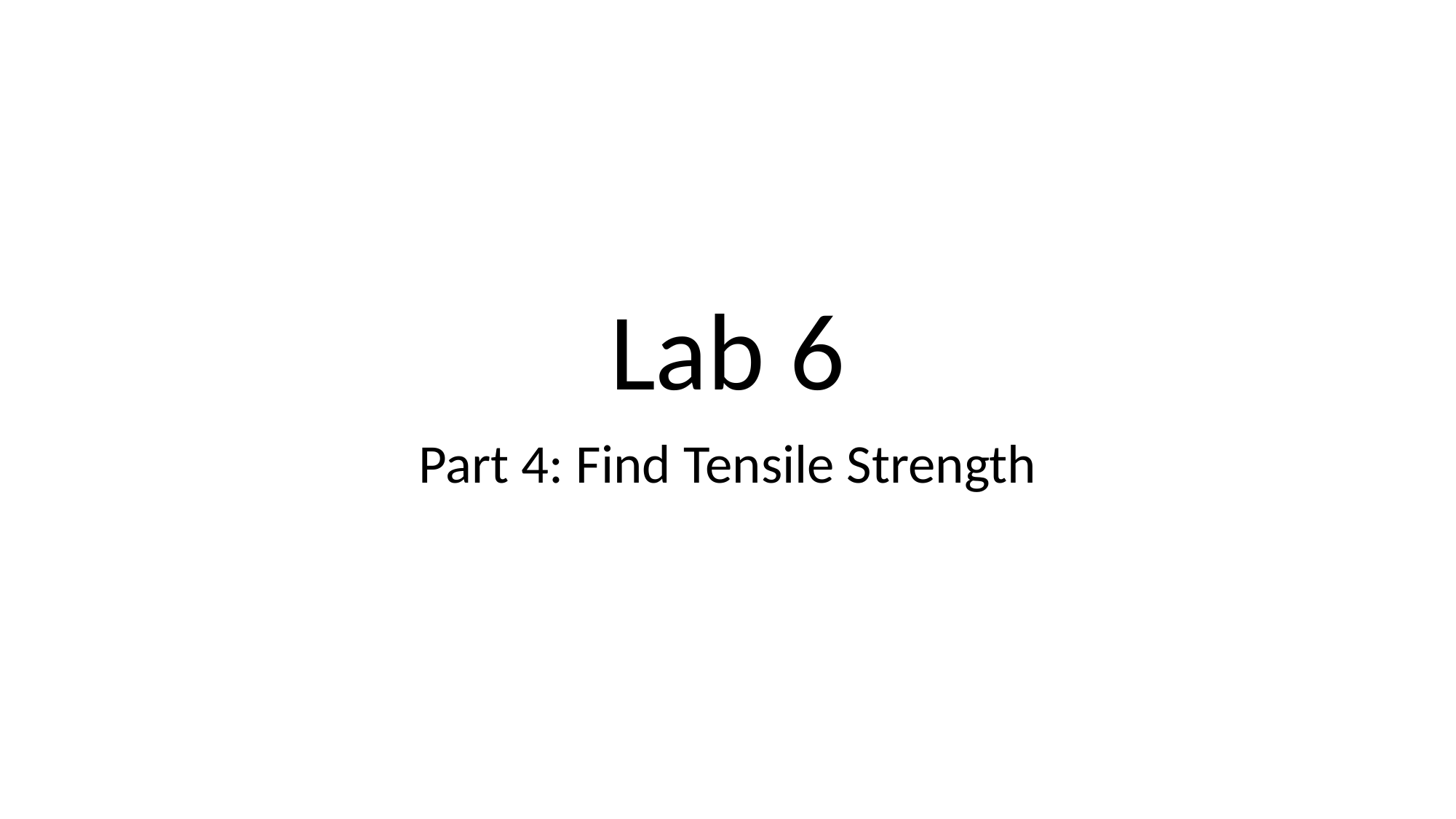

# Lab 6
Part 4: Find Tensile Strength